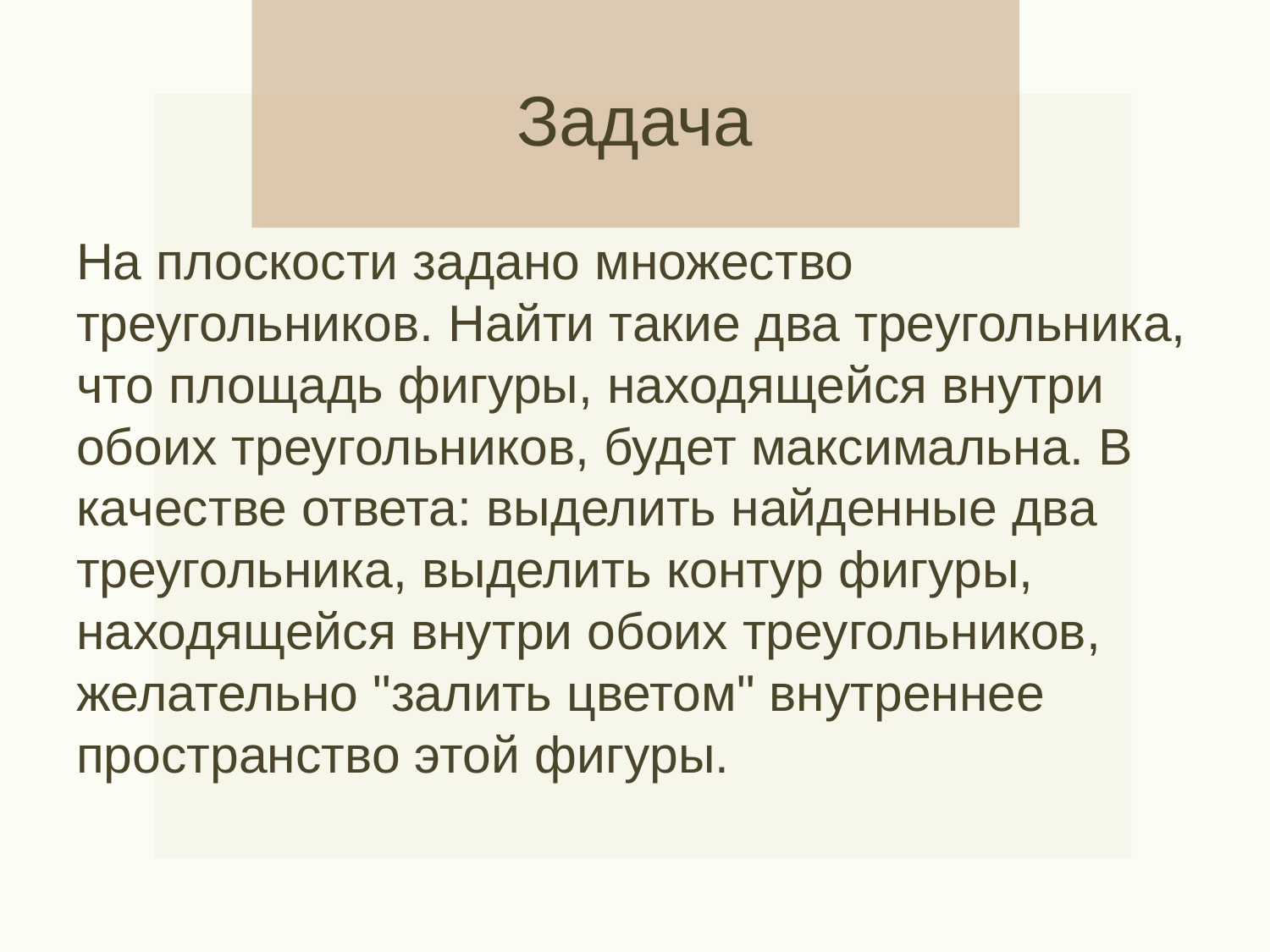

# Задача
На плоскости задано множество треугольников. Найти такие два треугольника, что площадь фигуры, находящейся внутри обоих треугольников, будет максимальна. В качестве ответа: выделить найденные два треугольника, выделить контур фигуры, находящейся внутри обоих треугольников, желательно "залить цветом" внутреннее пространство этой фигуры.